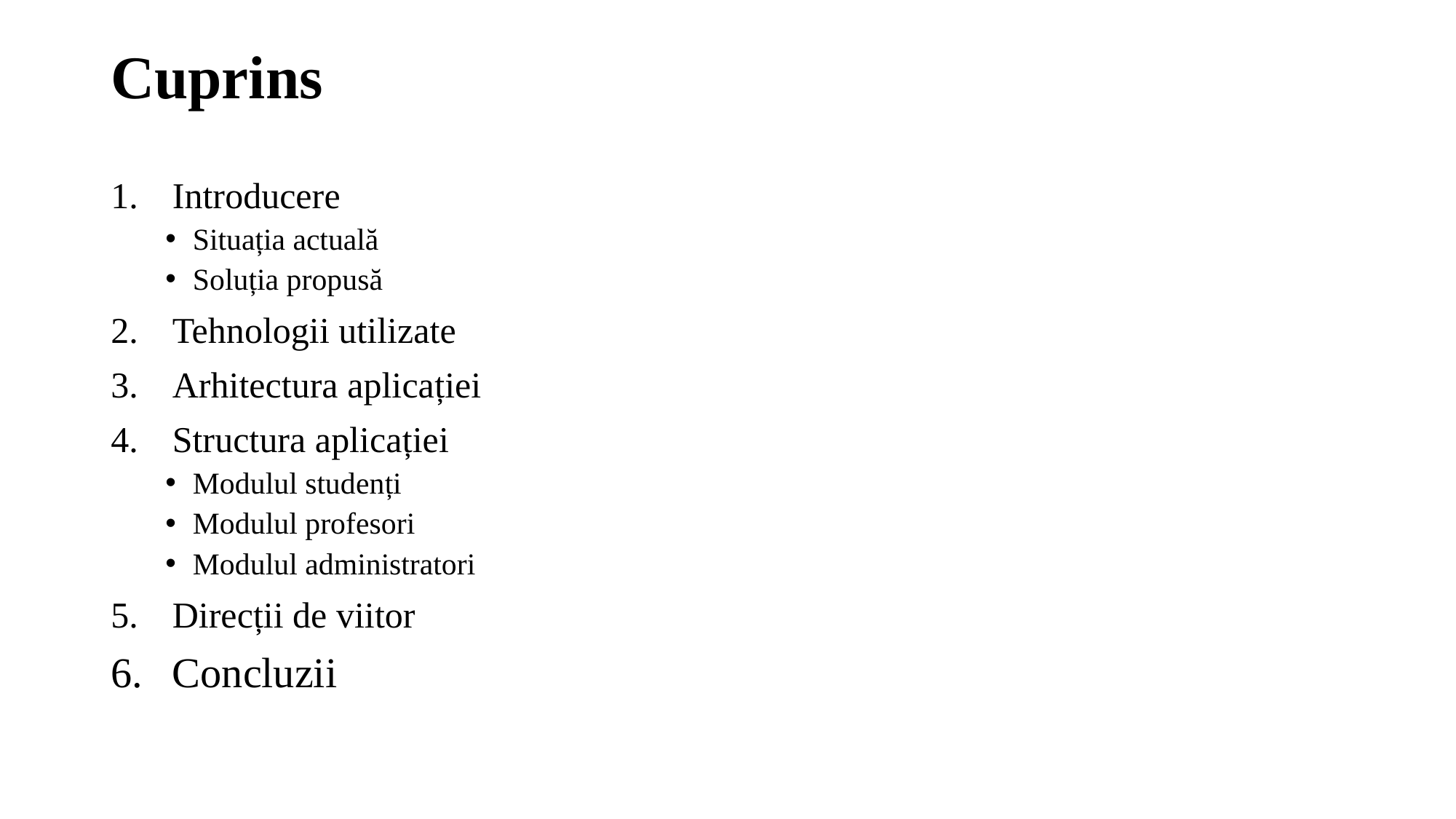

Cuprins
Introducere
Situația actuală
Soluția propusă
Tehnologii utilizate
Arhitectura aplicației
Structura aplicației
Modulul studenți
Modulul profesori
Modulul administratori
Direcții de viitor
Concluzii